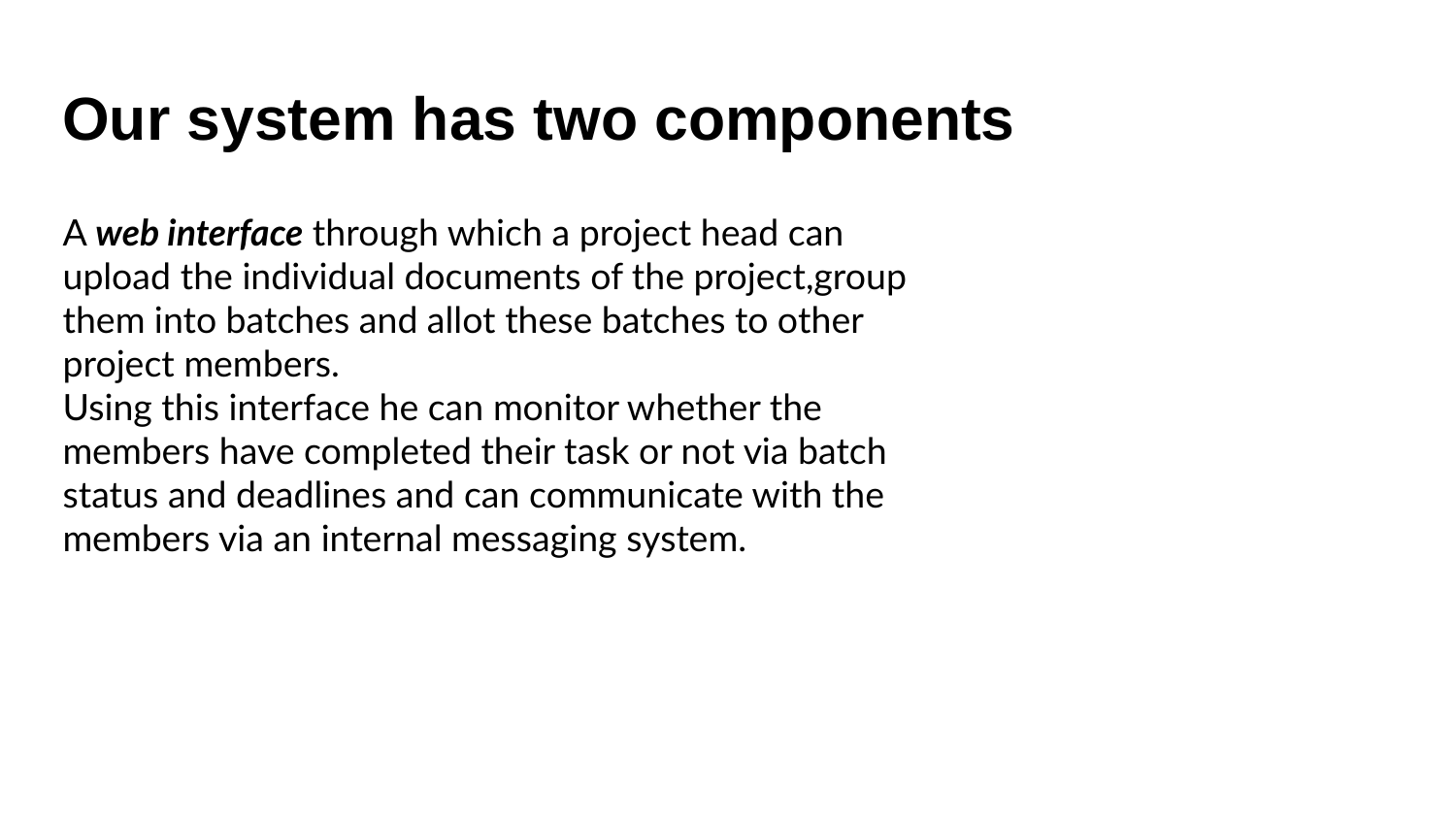

Our system has two components
A web interface through which a project head can upload the individual documents of the project,group them into batches and allot these batches to other project members.
Using this interface he can monitor whether the members have completed their task or not via batch status and deadlines and can communicate with the members via an internal messaging system.